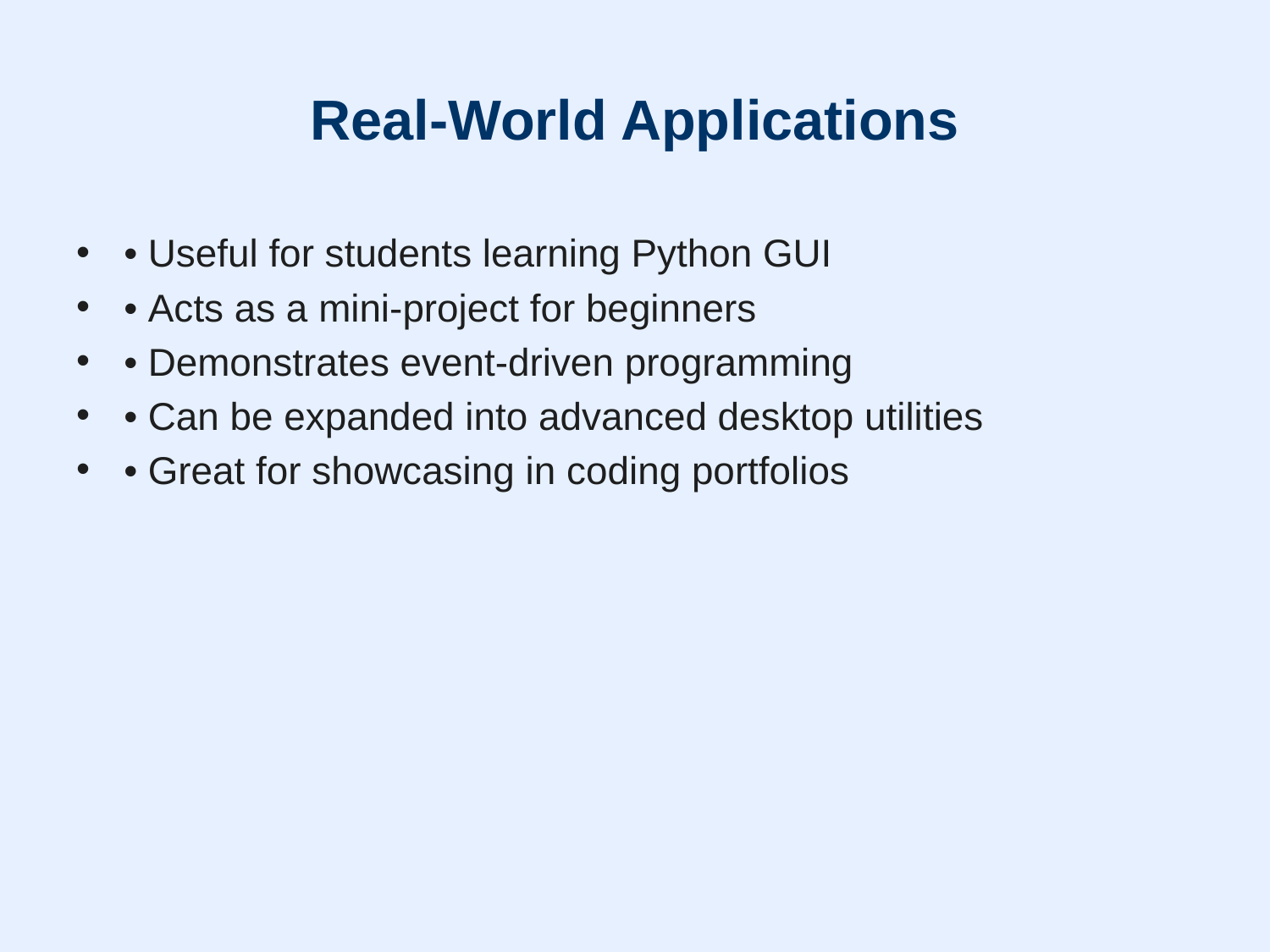

# Real-World Applications
• Useful for students learning Python GUI
• Acts as a mini-project for beginners
• Demonstrates event-driven programming
• Can be expanded into advanced desktop utilities
• Great for showcasing in coding portfolios